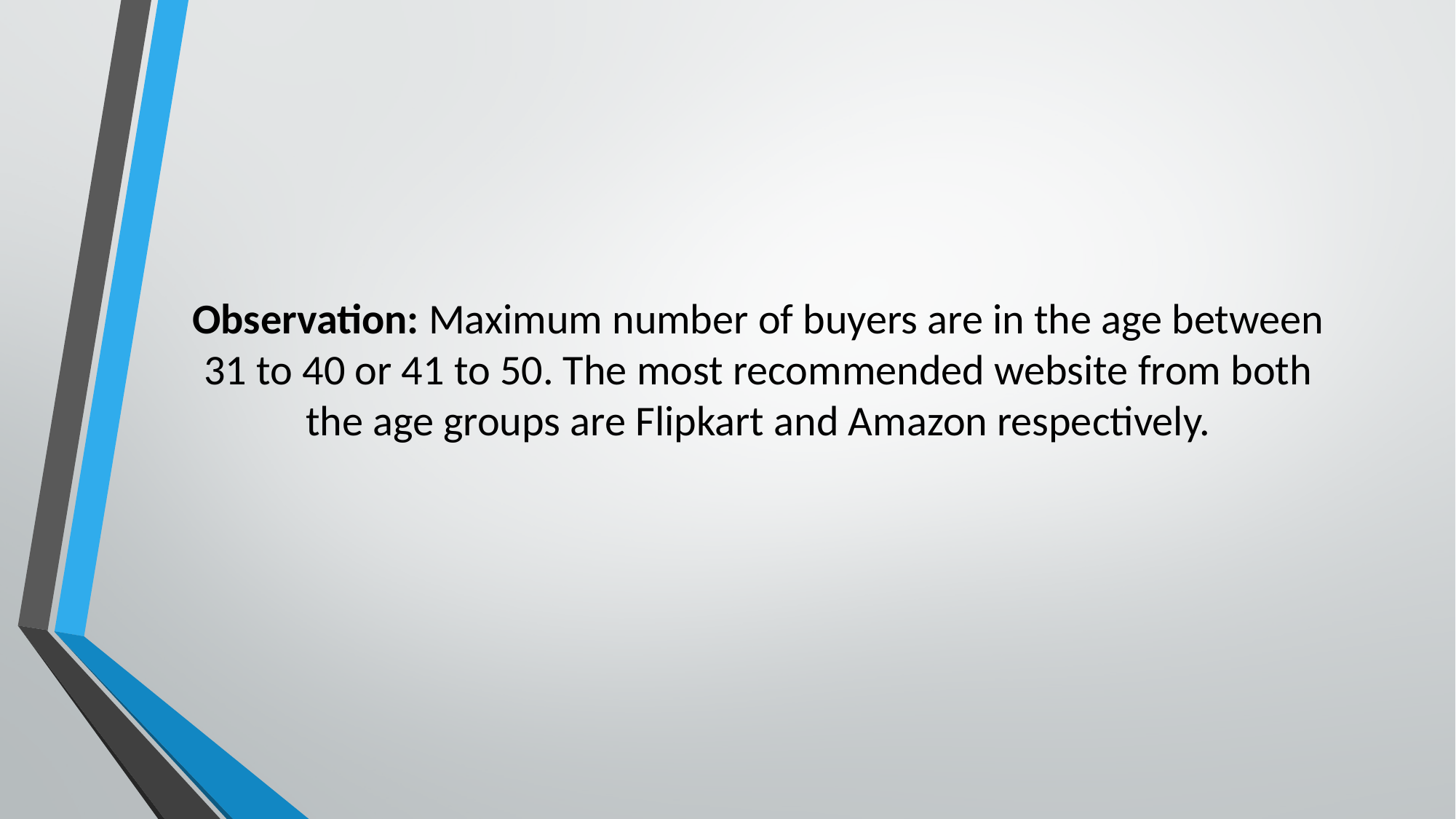

# Observation: Maximum number of buyers are in the age between 31 to 40 or 41 to 50. The most recommended website from both the age groups are Flipkart and Amazon respectively.